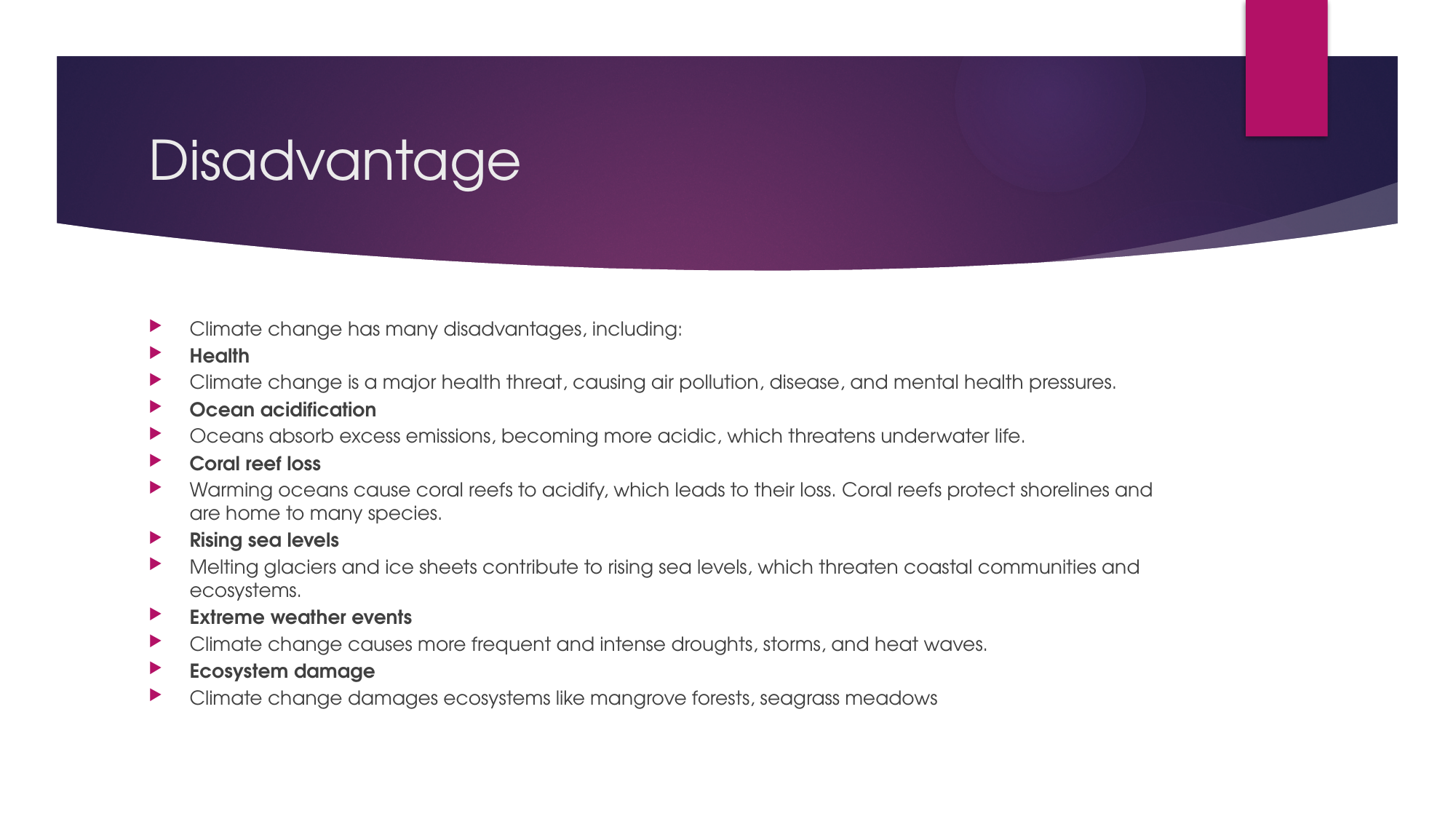

# Disadvantage
Climate change has many disadvantages, including:
Health
Climate change is a major health threat, causing air pollution, disease, and mental health pressures.
Ocean acidification
Oceans absorb excess emissions, becoming more acidic, which threatens underwater life.
Coral reef loss
Warming oceans cause coral reefs to acidify, which leads to their loss. Coral reefs protect shorelines and are home to many species.
Rising sea levels
Melting glaciers and ice sheets contribute to rising sea levels, which threaten coastal communities and ecosystems.
Extreme weather events
Climate change causes more frequent and intense droughts, storms, and heat waves.
Ecosystem damage
Climate change damages ecosystems like mangrove forests, seagrass meadows